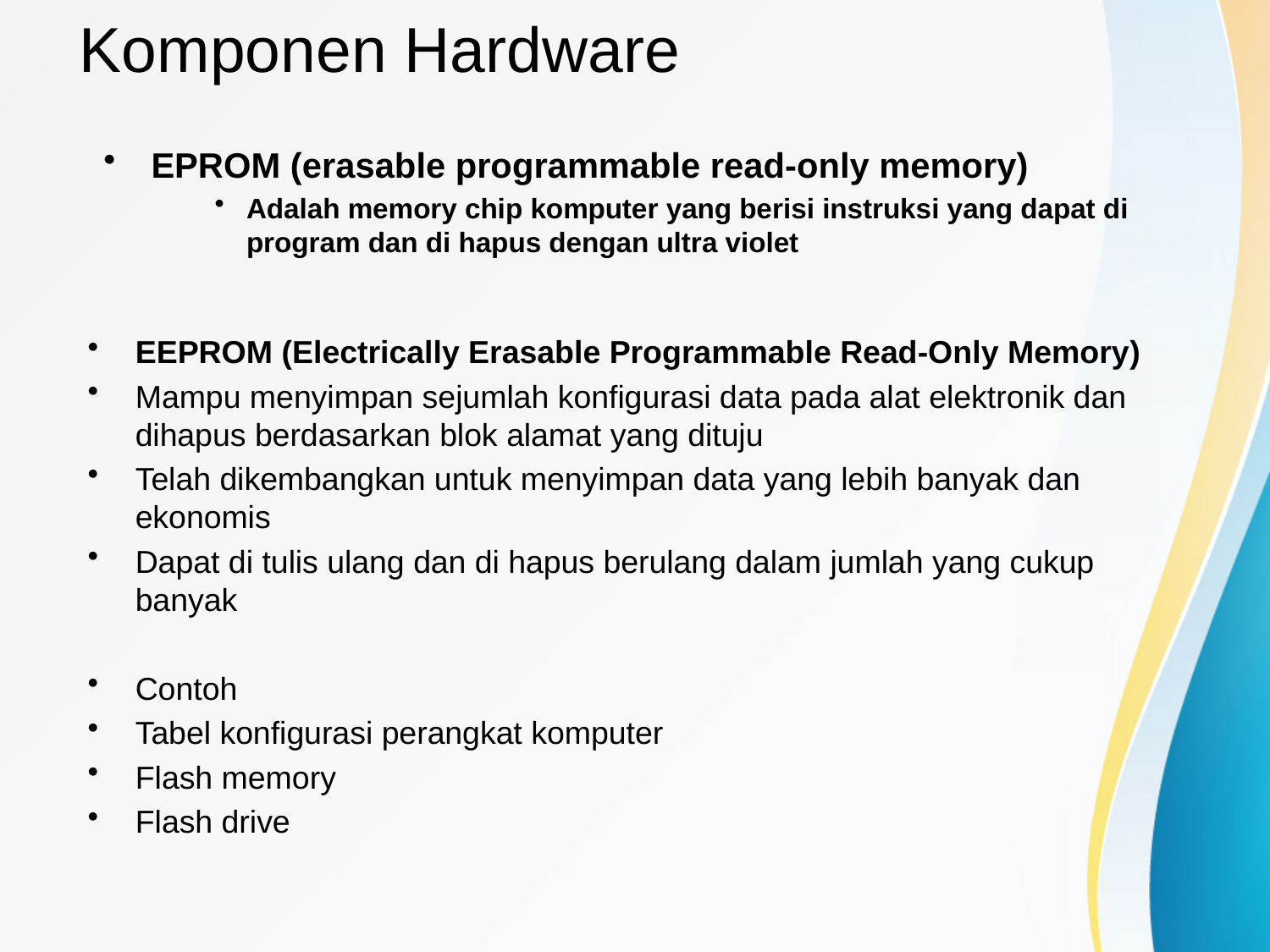

# Komponen Hardware
EPROM (erasable programmable read-only memory)
Adalah memory chip komputer yang berisi instruksi yang dapat di program dan di hapus dengan ultra violet

EEPROM (Electrically Erasable Programmable Read-Only Memory)
Mampu menyimpan sejumlah konfigurasi data pada alat elektronik dan dihapus berdasarkan blok alamat yang dituju
Telah dikembangkan untuk menyimpan data yang lebih banyak dan ekonomis
Dapat di tulis ulang dan di hapus berulang dalam jumlah yang cukup banyak

Contoh
Tabel konfigurasi perangkat komputer
Flash memory
Flash drive